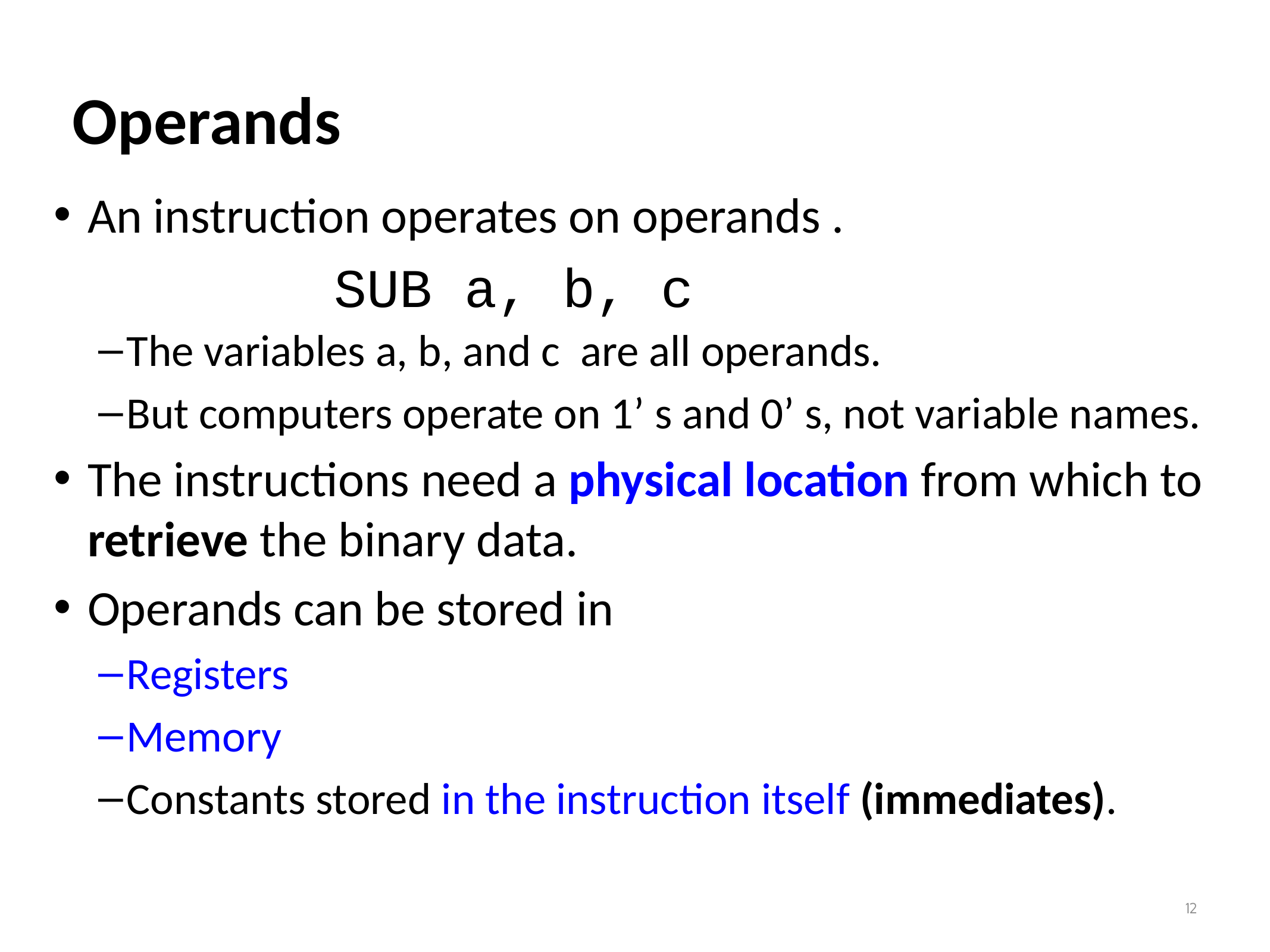

# Operands
An instruction operates on operands .

The variables a, b, and c  are all operands.
But computers operate on 1’ s and 0’ s, not variable names.
The instructions need a physical location from which to retrieve the binary data.
Operands can be stored in
Registers
Memory
Constants stored in the instruction itself (immediates).
SUB a, b, c
12